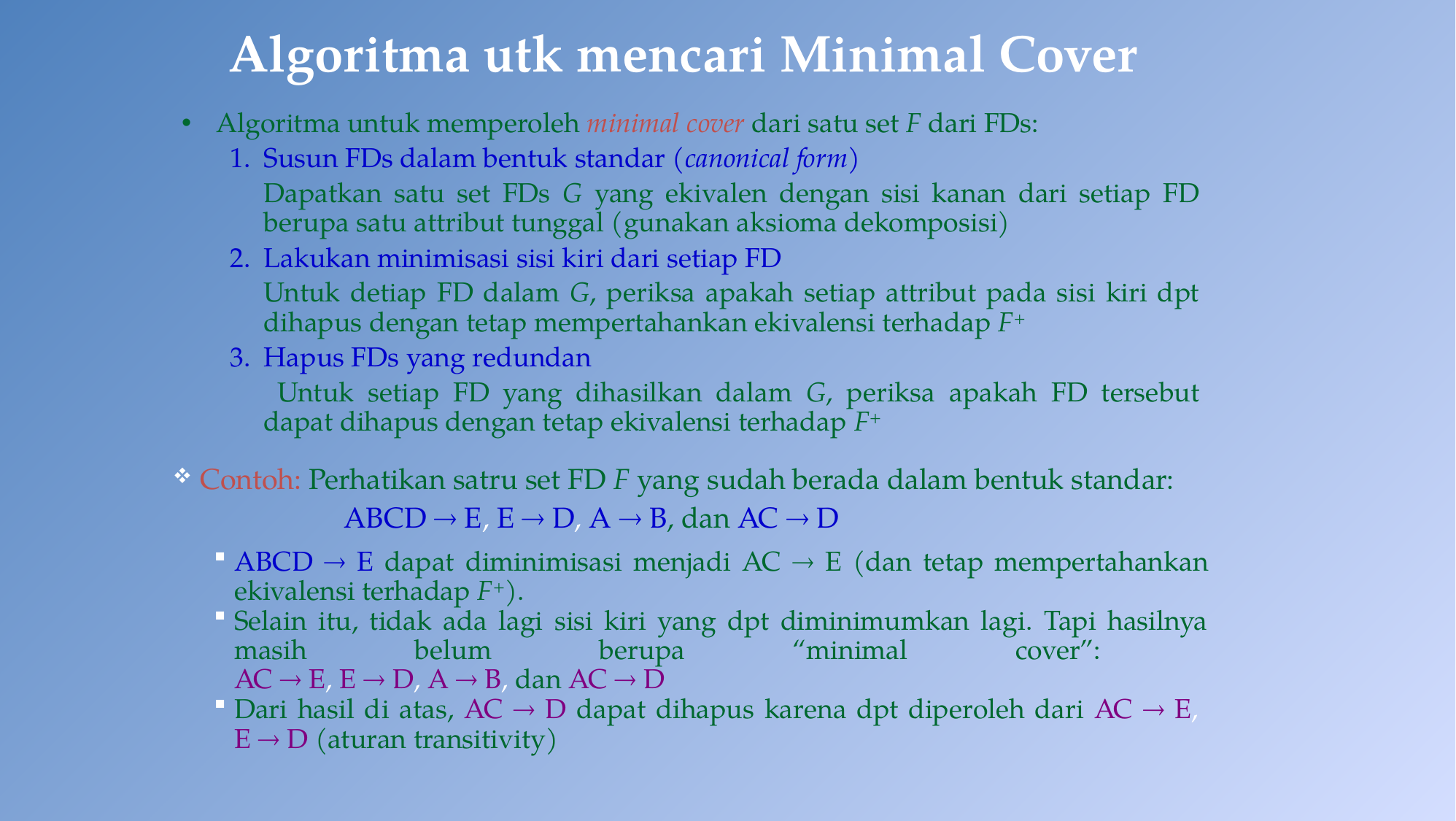

# Algoritma utk mencari Minimal Cover
Algoritma untuk memperoleh minimal cover dari satu set F dari FDs:
Susun FDs dalam bentuk standar (canonical form)
	Dapatkan satu set FDs G yang ekivalen dengan sisi kanan dari setiap FD berupa satu attribut tunggal (gunakan aksioma dekomposisi)
Lakukan minimisasi sisi kiri dari setiap FD
	Untuk detiap FD dalam G, periksa apakah setiap attribut pada sisi kiri dpt dihapus dengan tetap mempertahankan ekivalensi terhadap F+
Hapus FDs yang redundan
	 Untuk setiap FD yang dihasilkan dalam G, periksa apakah FD tersebut dapat dihapus dengan tetap ekivalensi terhadap F+
Contoh: Perhatikan satru set FD F yang sudah berada dalam bentuk standar:
		ABCD → E, E → D, A → B, dan AC → D
ABCD → E dapat diminimisasi menjadi AC → E (dan tetap mempertahankan ekivalensi terhadap F+).
Selain itu, tidak ada lagi sisi kiri yang dpt diminimumkan lagi. Tapi hasilnya masih belum berupa “minimal cover”:
AC → E, E → D, A → B, dan AC → D
Dari hasil di atas, AC → D dapat dihapus karena dpt diperoleh dari AC → E,
E → D (aturan transitivity)